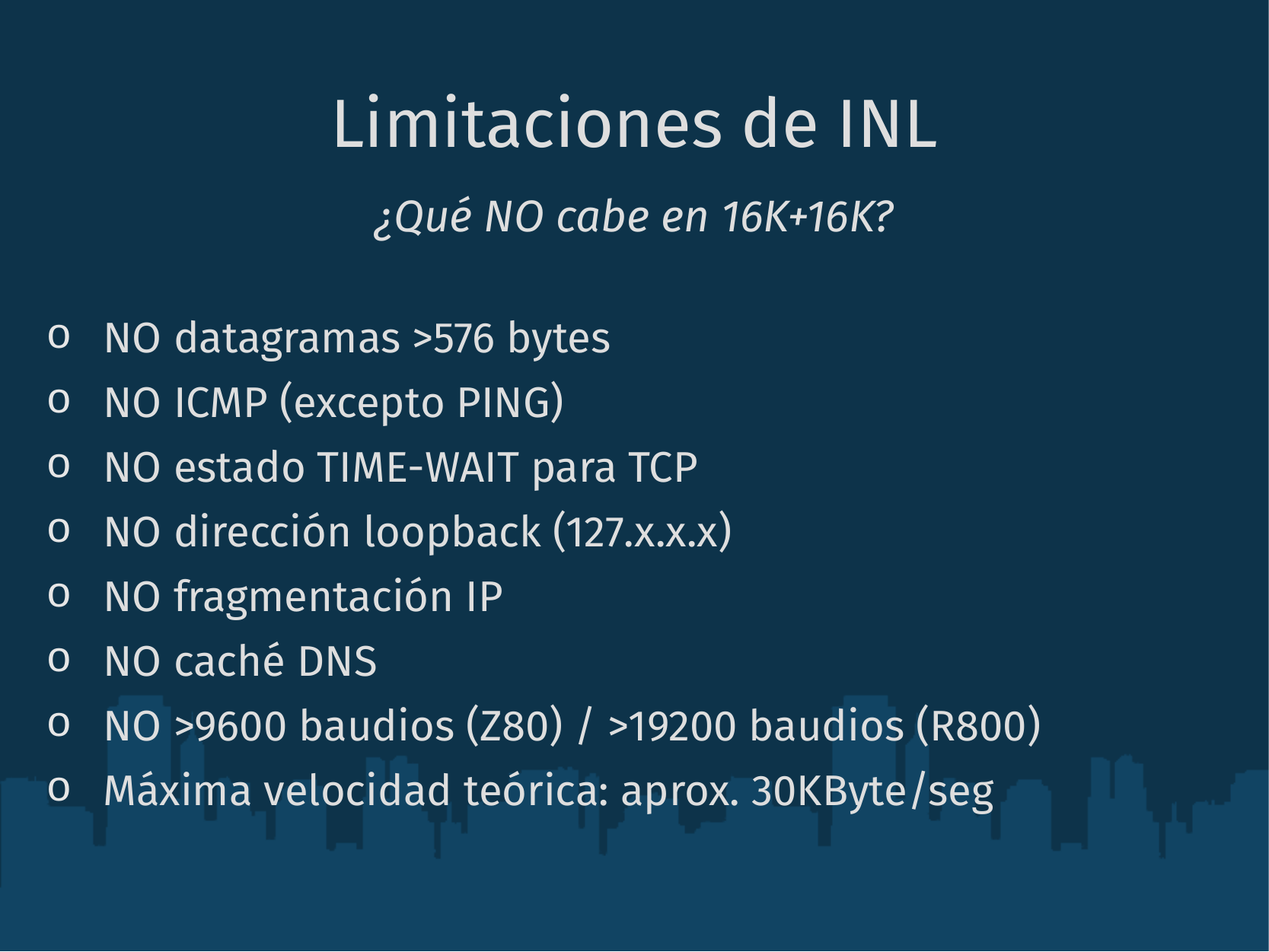

# Limitaciones de INL ¿Qué NO cabe en 16K+16K?
NO datagramas >576 bytes
NO ICMP (excepto PING)
NO estado TIME-WAIT para TCP
NO dirección loopback (127.x.x.x)
NO fragmentación IP
NO caché DNS
NO >9600 baudios (Z80) / >19200 baudios (R800)
Máxima velocidad teórica: aprox. 30KByte/seg